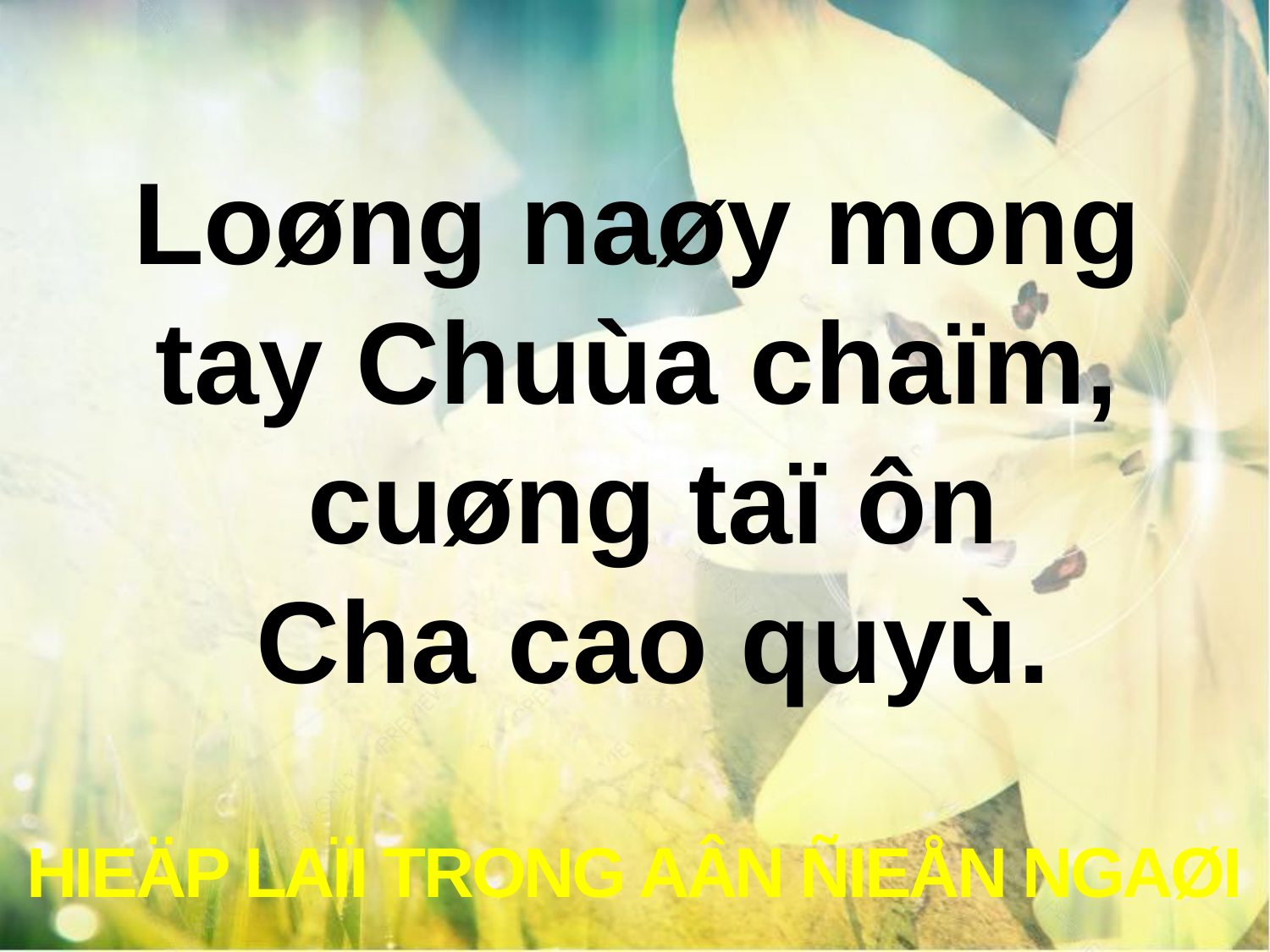

Loøng naøy mong
tay Chuùa chaïm,
cuøng taï ôn
Cha cao quyù.
HIEÄP LAÏI TRONG AÂN ÑIEÅN NGAØI